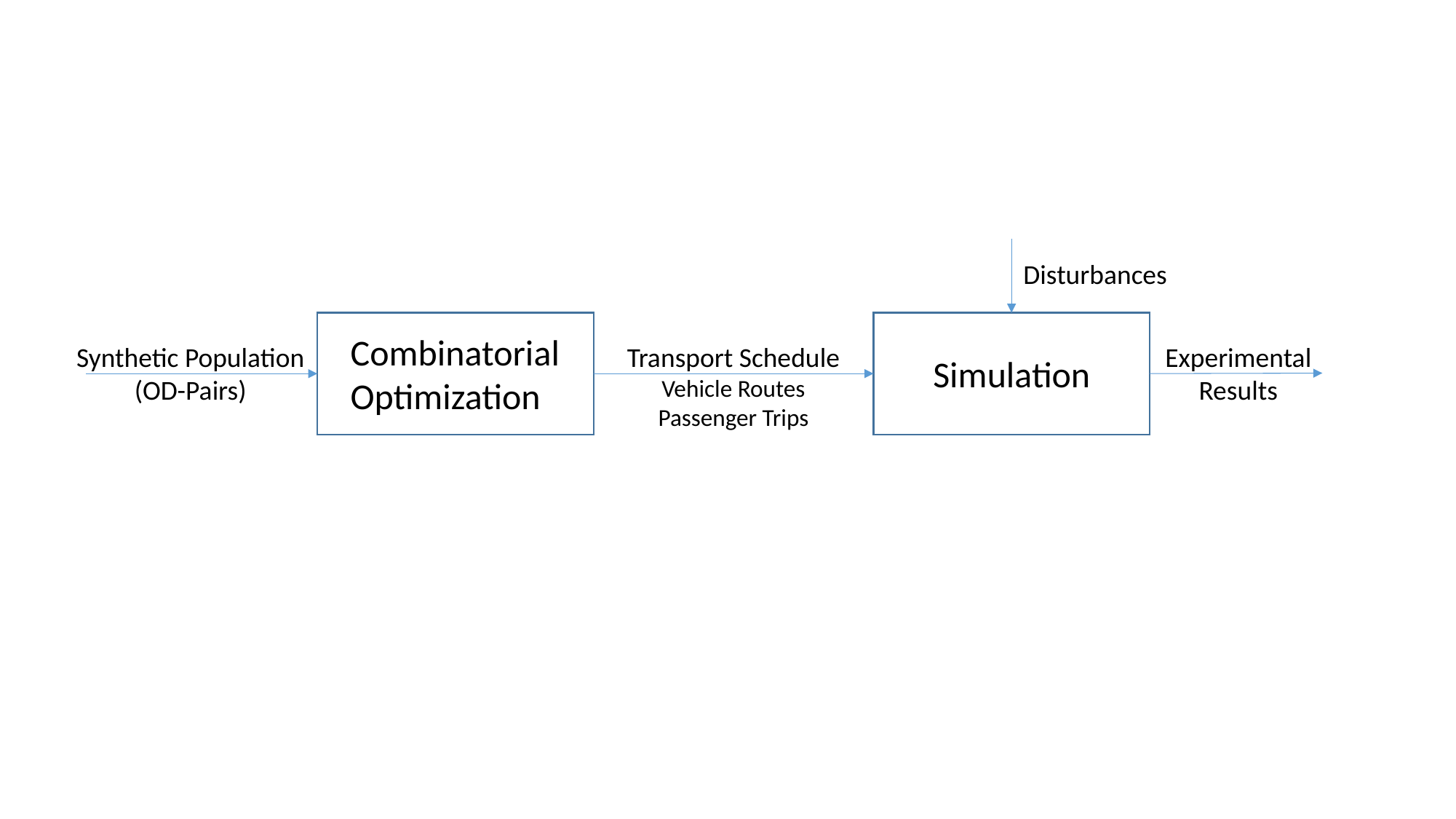

Disturbances

Combinatorial
Optimization
Experimental
Results
Synthetic Population
(OD-Pairs)
Transport Schedule
Vehicle Routes
Passenger Trips
Simulation